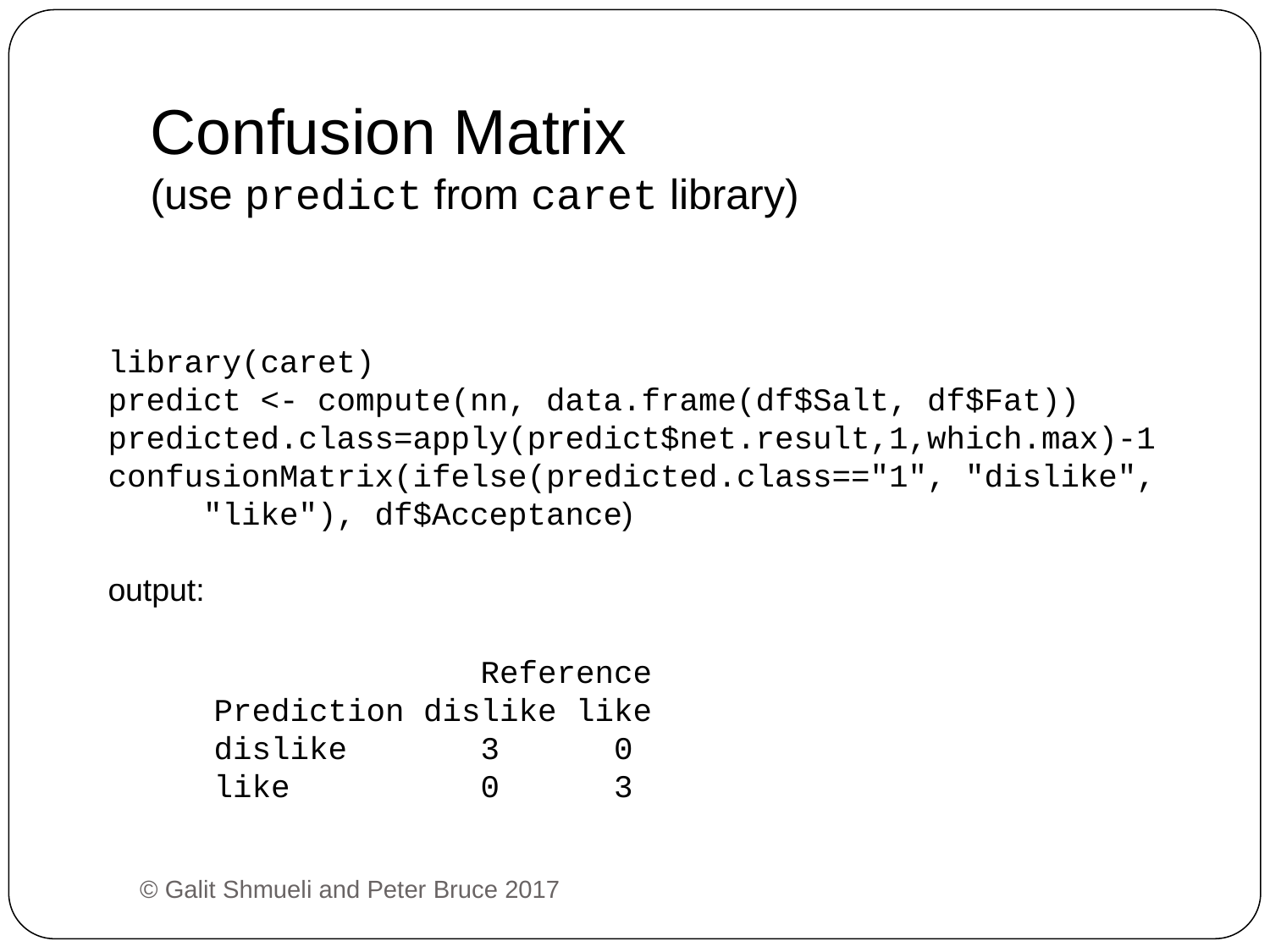

Confusion Matrix
(use predict from caret library)
library(caret)
predict <- compute(nn, data.frame(df$Salt, df$Fat))
predicted.class=apply(predict$net.result,1,which.max)-1
confusionMatrix(ifelse(predicted.class=="1", "dislike",
     "like"), df$Acceptance)

output:
              Reference
Prediction dislike like
dislike       3      0
like          0      3
© Galit Shmueli and Peter Bruce 2017